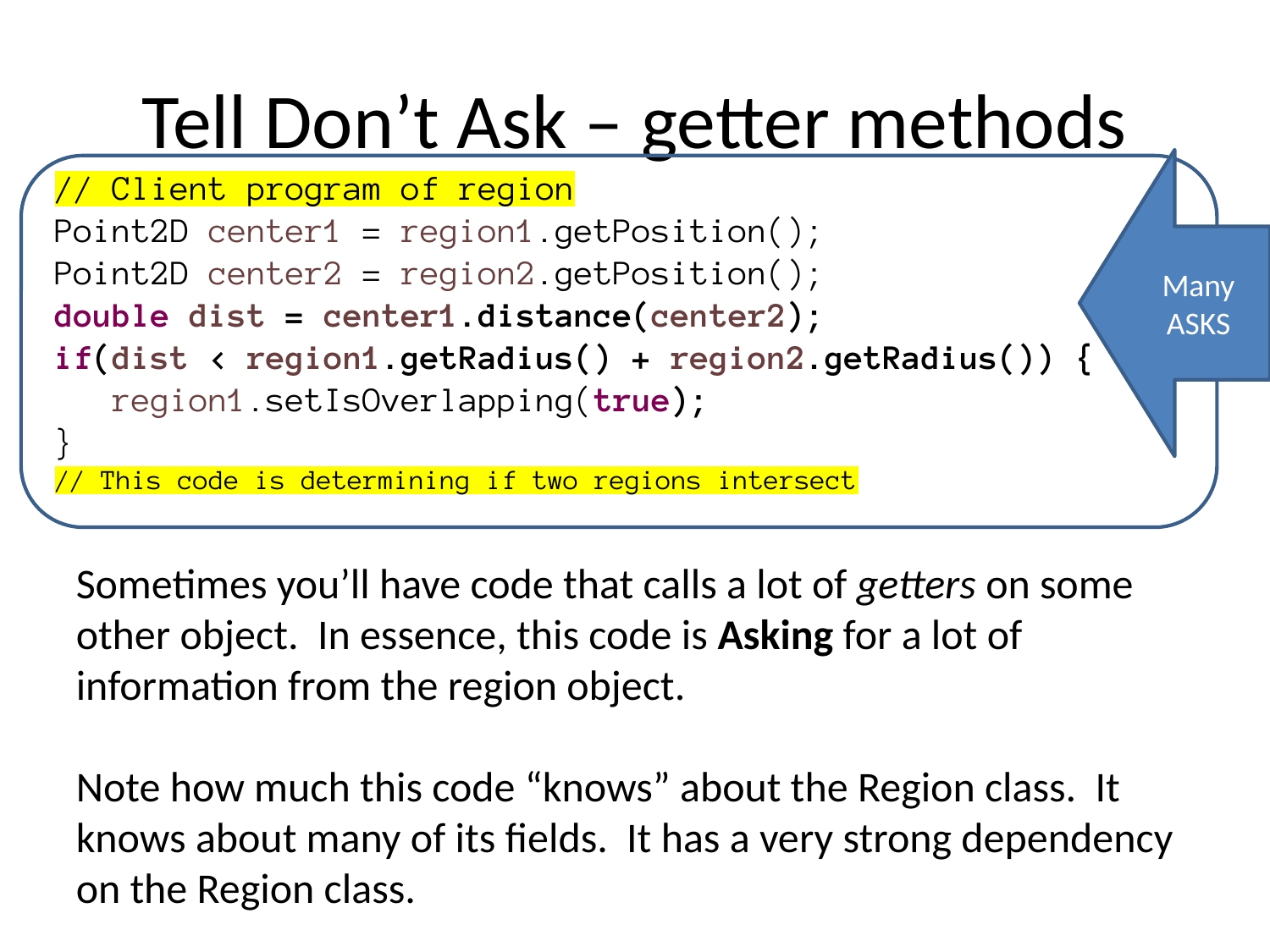

# Tell Don’t Ask – getter methods
Many ASKS

// Client program of region
Point2D center1 = region1.getPosition();
Point2D center2 = region2.getPosition();
double dist = center1.distance(center2);
if(dist < region1.getRadius() + region2.getRadius()) {
   region1.setIsOverlapping(true);
}
// This code is determining if two regions intersect
Sometimes you’ll have code that calls a lot of getters on some other object.  In essence, this code is Asking for a lot of information from the region object.

Note how much this code “knows” about the Region class.  It knows about many of its fields.  It has a very strong dependency on the Region class.